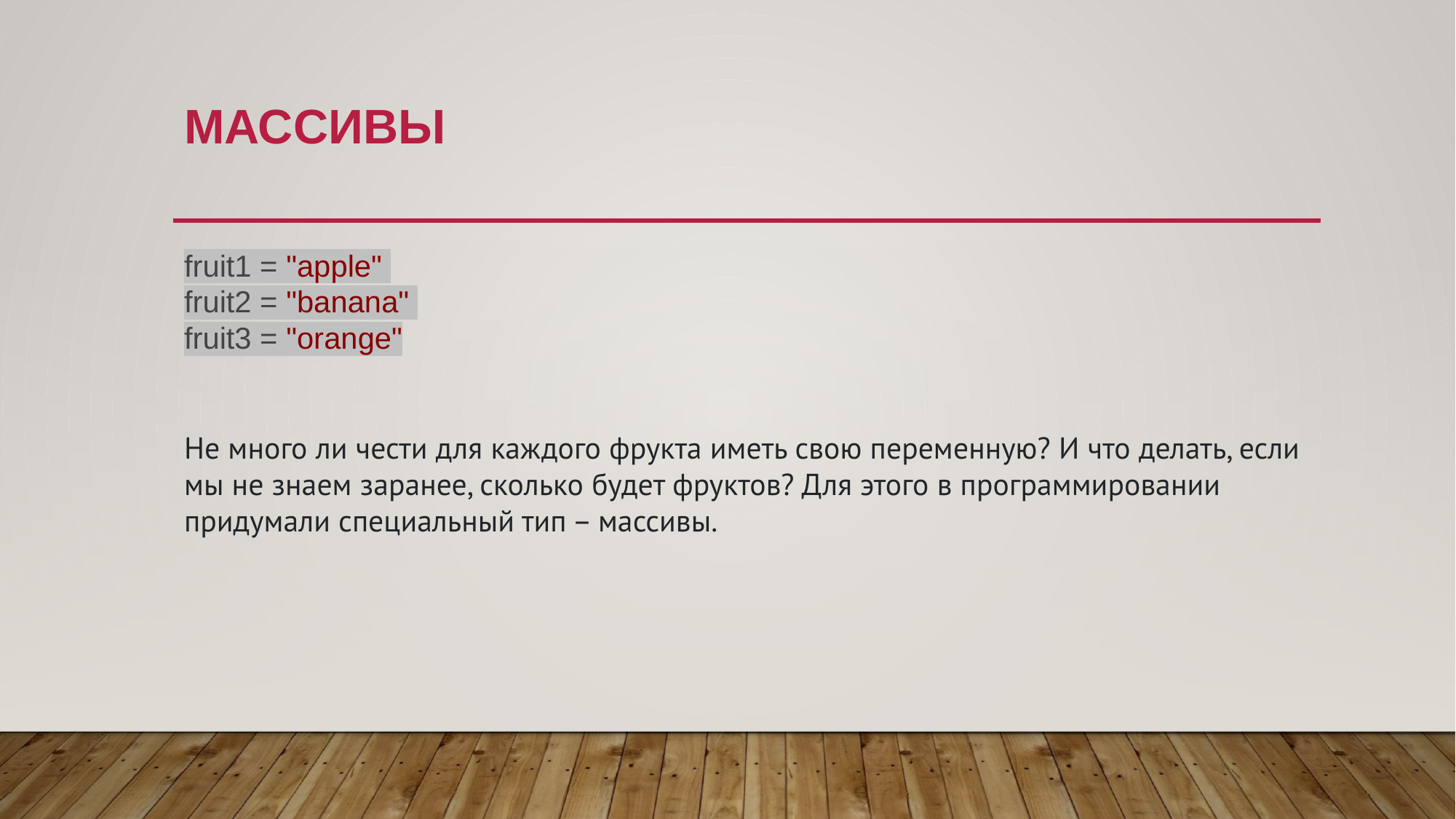

# Массивы
fruit1 = "apple"
fruit2 = "banana"
fruit3 = "orange"

Не много ли чести для каждого фрукта иметь свою переменную? И что делать, если мы не знаем заранее, сколько будет фруктов? Для этого в программировании придумали специальный тип – массивы.